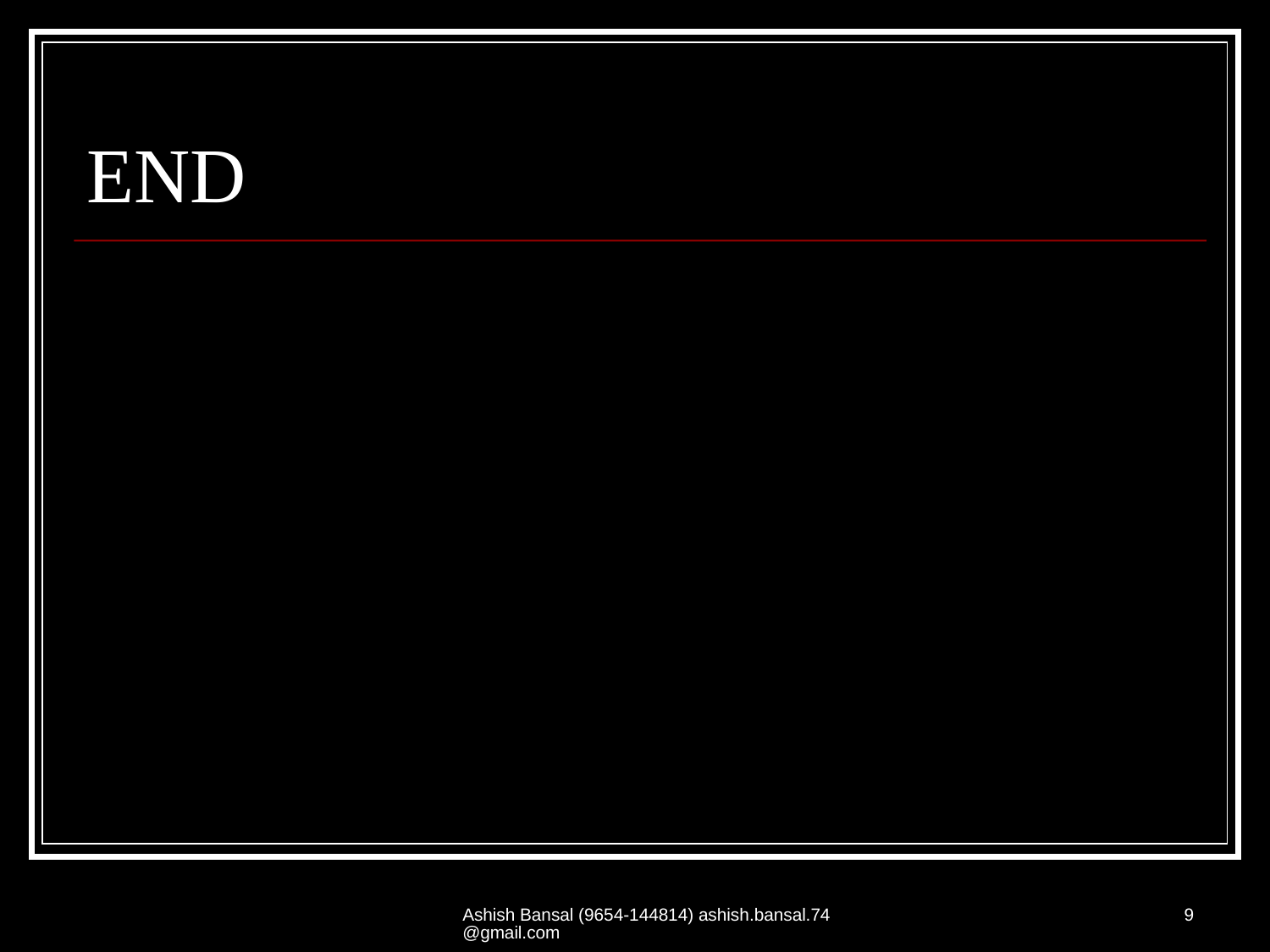

# END

Ashish Bansal (9654-144814) ashish.bansal.74@gmail.com
9